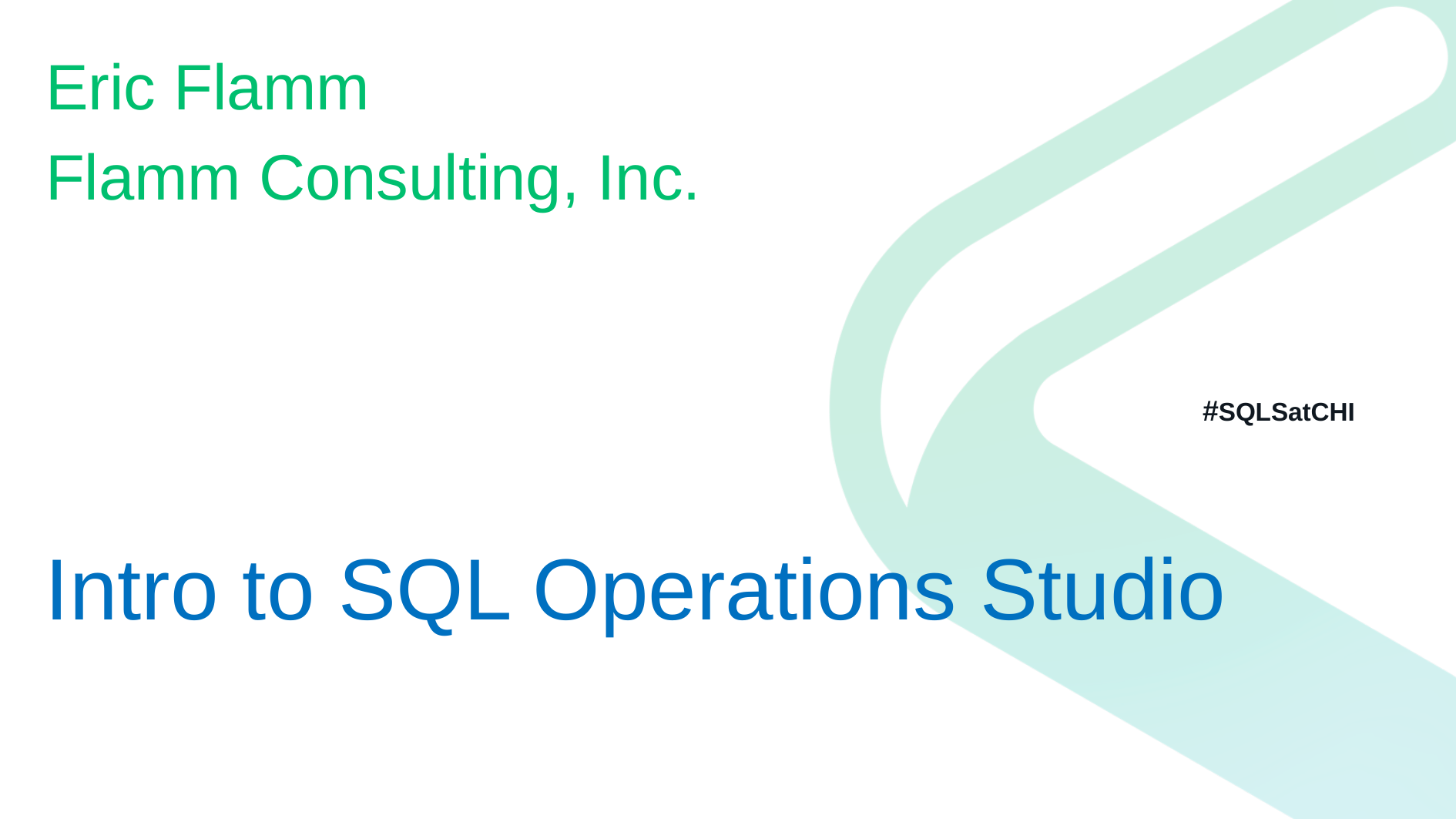

Eric Flamm
Flamm Consulting, Inc.
# Intro to SQL Operations Studio